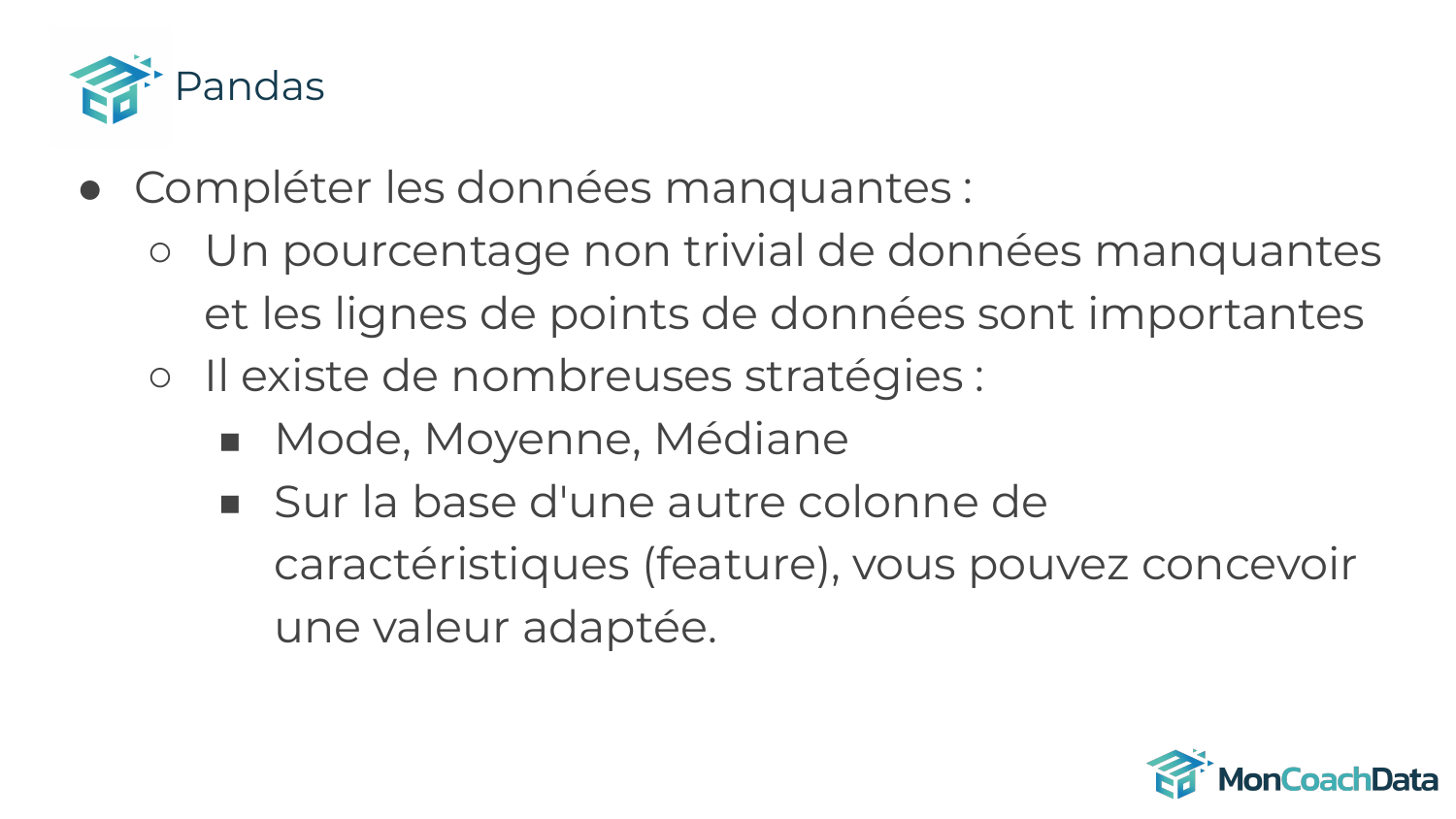

# Pandas
Compléter les données manquantes :
Un pourcentage non trivial de données manquantes et les lignes de points de données sont importantes
Il existe de nombreuses stratégies :
Mode, Moyenne, Médiane
Sur la base d'une autre colonne de caractéristiques (feature), vous pouvez concevoir une valeur adaptée.